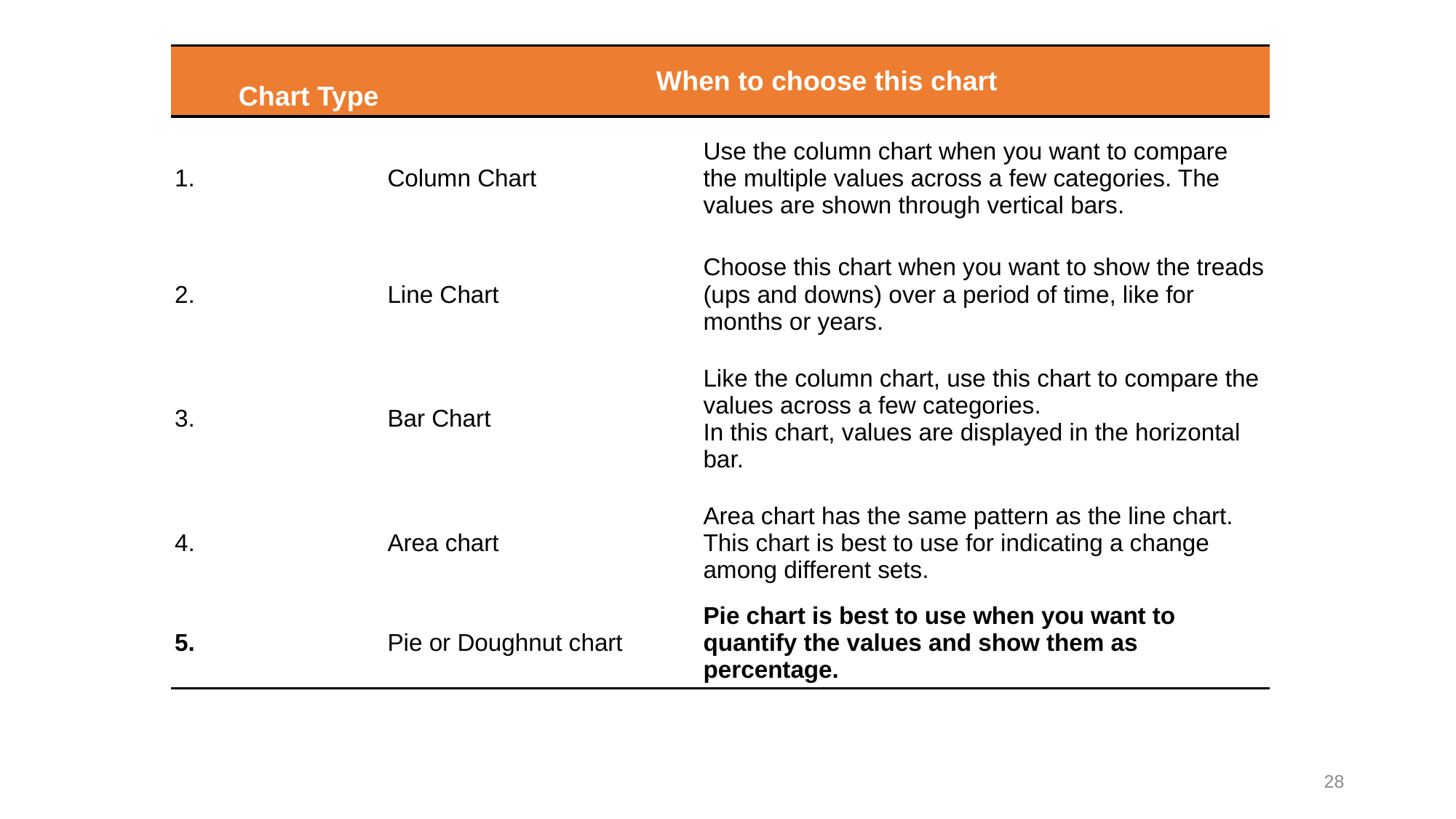

| Chart Type | When to choose this chart |  |
| --- | --- | --- |
| 1. | Column Chart | Use the column chart when you want to compare the multiple values across a few categories. The values are shown through vertical bars. |
| 2. | Line Chart | Choose this chart when you want to show the treads (ups and downs) over a period of time, like for months or years. |
| 3. | Bar Chart | Like the column chart, use this chart to compare the values across a few categories. In this chart, values are displayed in the horizontal bar. |
| 4. | Area chart | Area chart has the same pattern as the line chart. This chart is best to use for indicating a change among different sets. |
| 5. | Pie or Doughnut chart | Pie chart is best to use when you want to quantify the values and show them as percentage. |
28